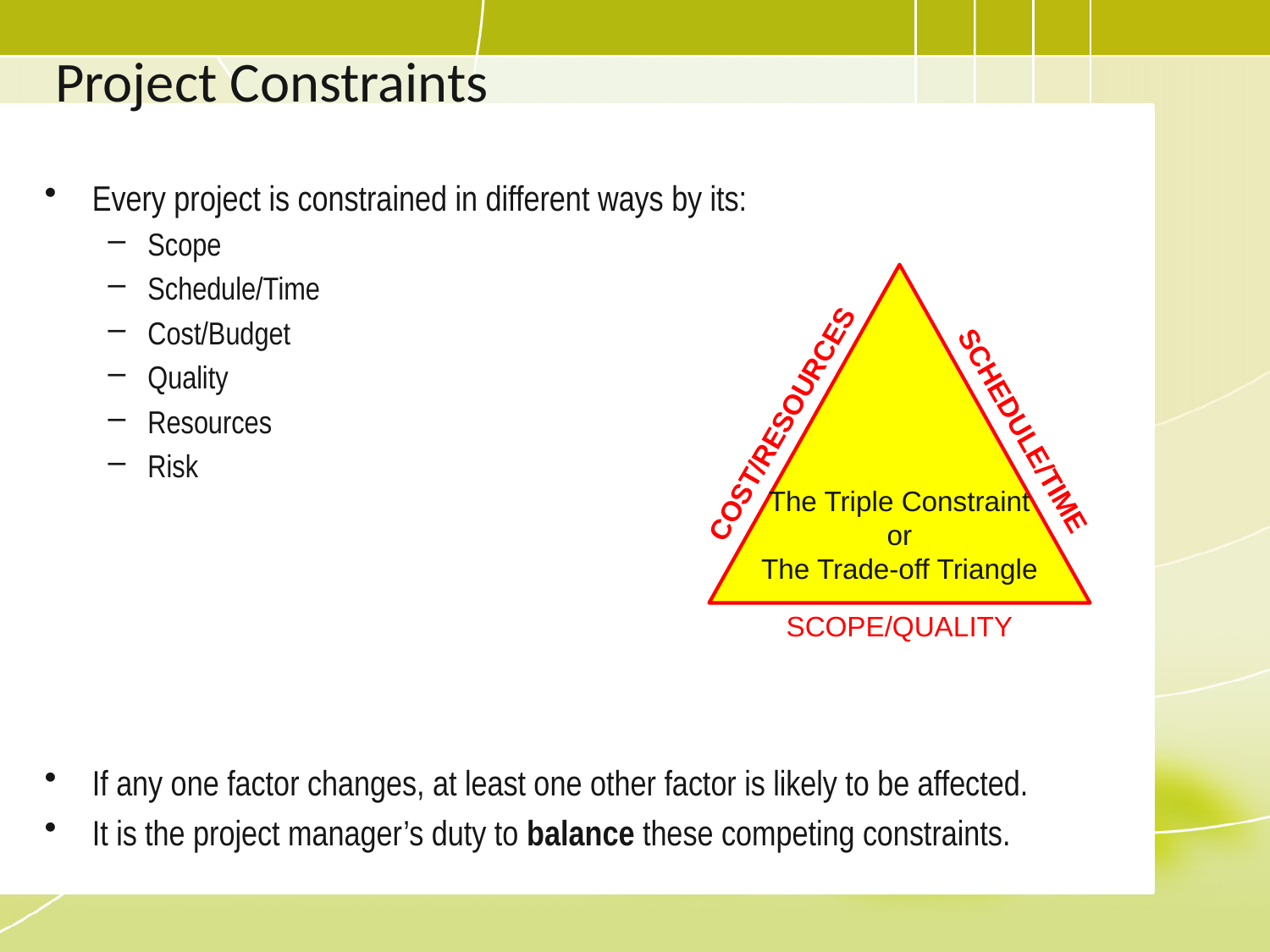

# Project Constraints
Every project is constrained in different ways by its:
Scope
Schedule/Time
Cost/Budget
Quality
Resources
Risk

If any one factor changes, at least one other factor is likely to be affected.
It is the project manager’s duty to balance these competing constraints.

COST/RESOURCES
SCHEDULE/TIME
The Triple Constraint
or
The Trade-off Triangle
SCOPE/QUALITY